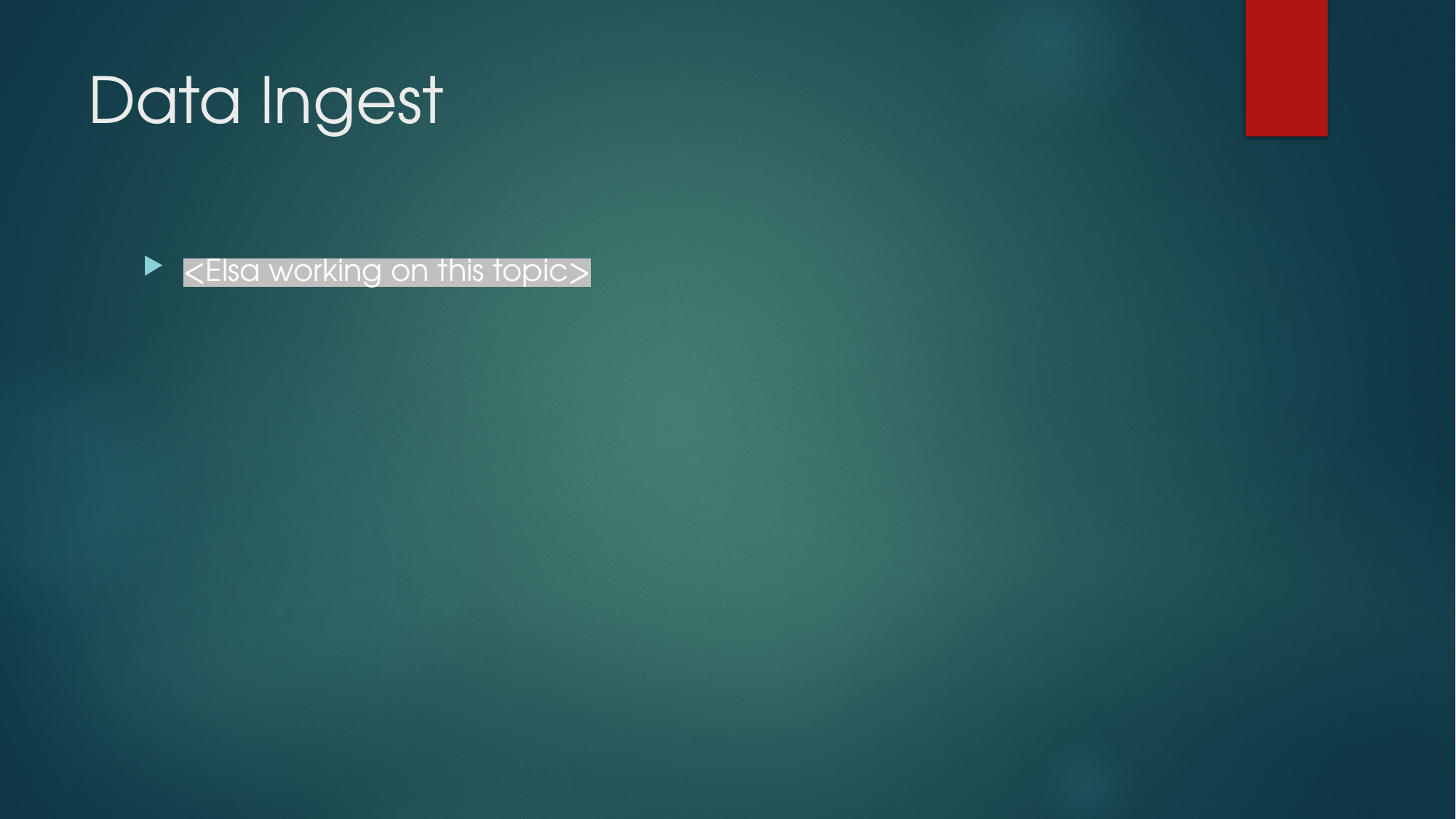

# Data Ingest
<Elsa working on this topic>